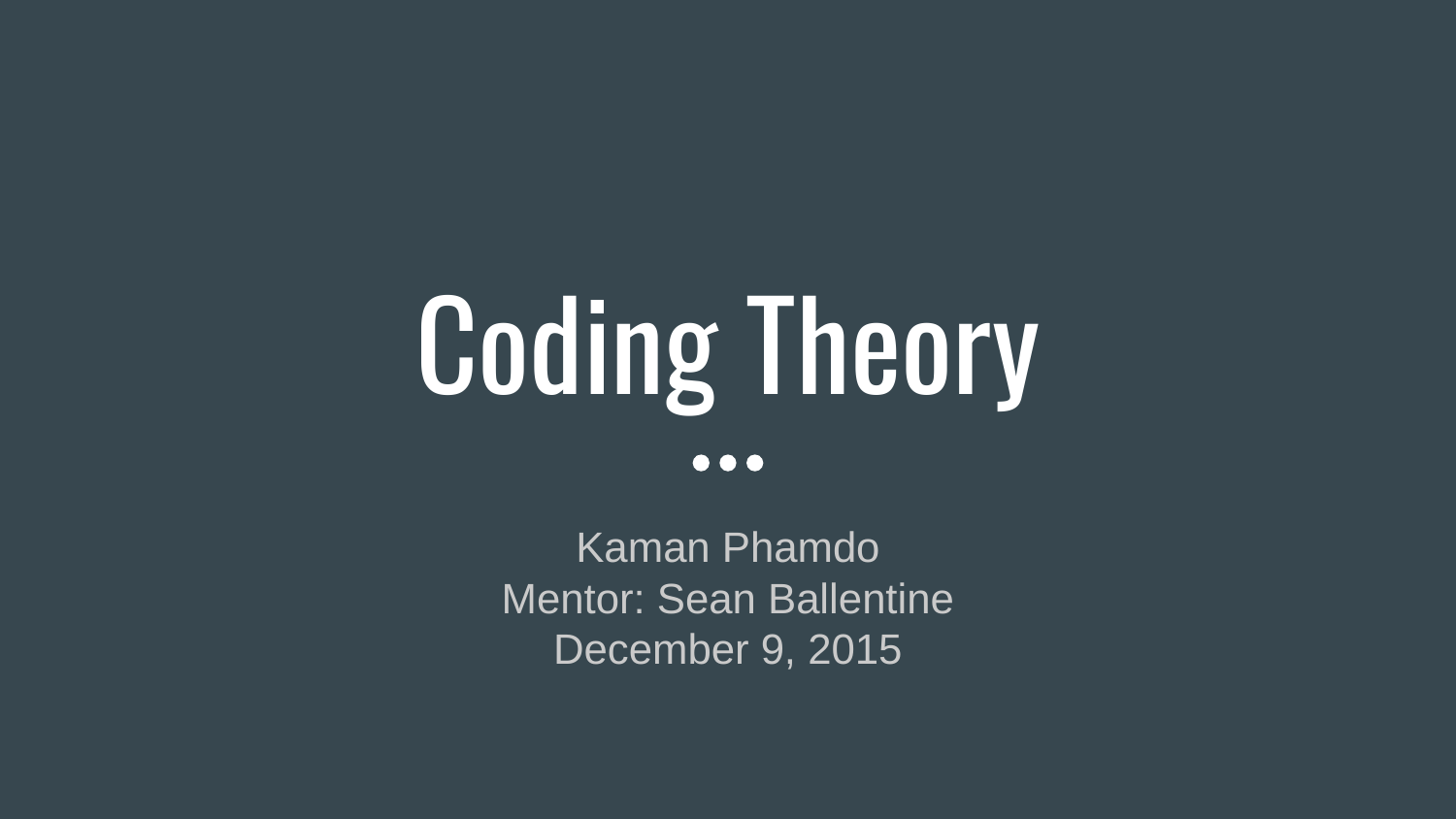

# Coding Theory
Kaman Phamdo
Mentor: Sean Ballentine
December 9, 2015